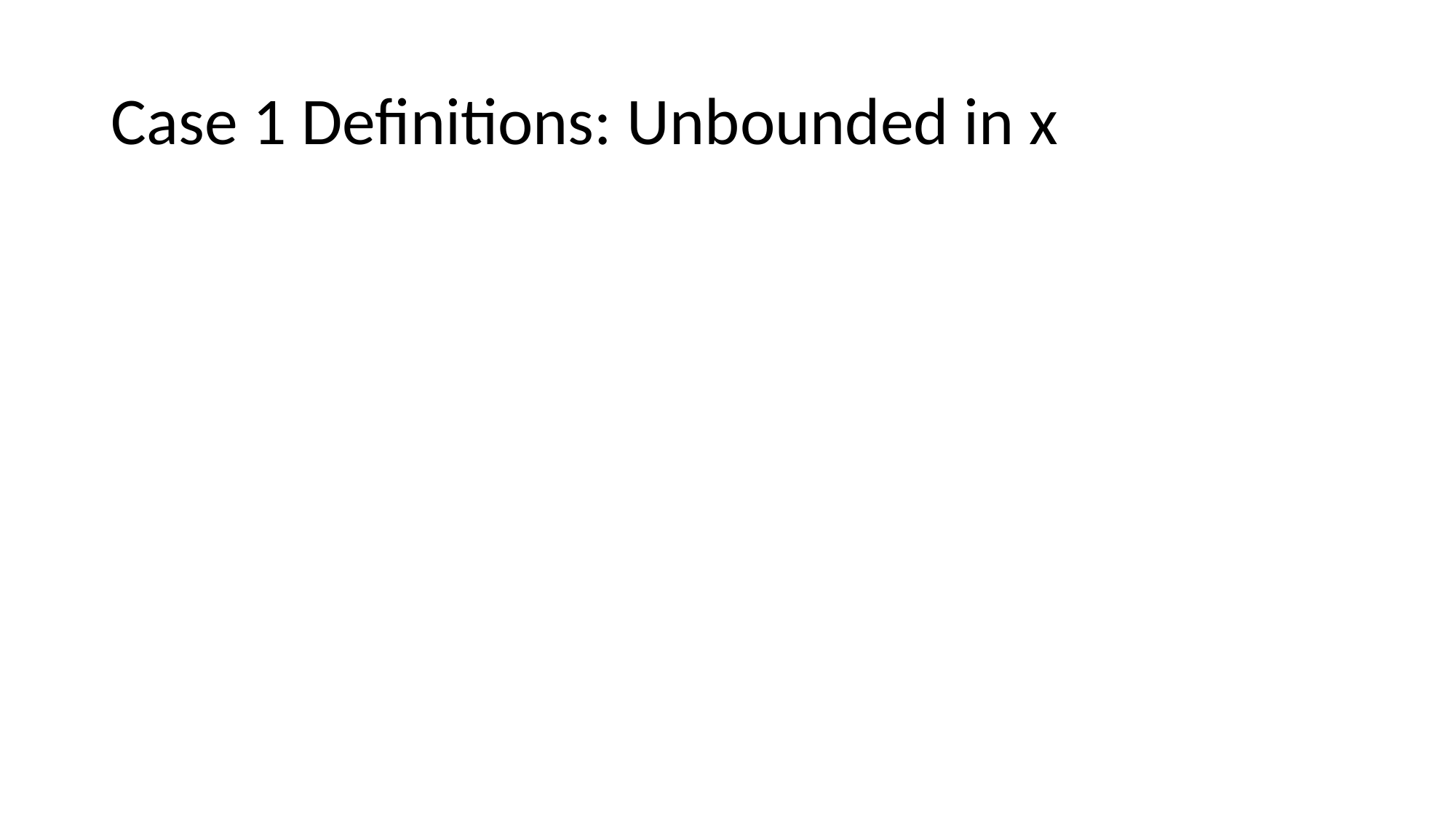

# Case 1 Definitions: Unbounded in x